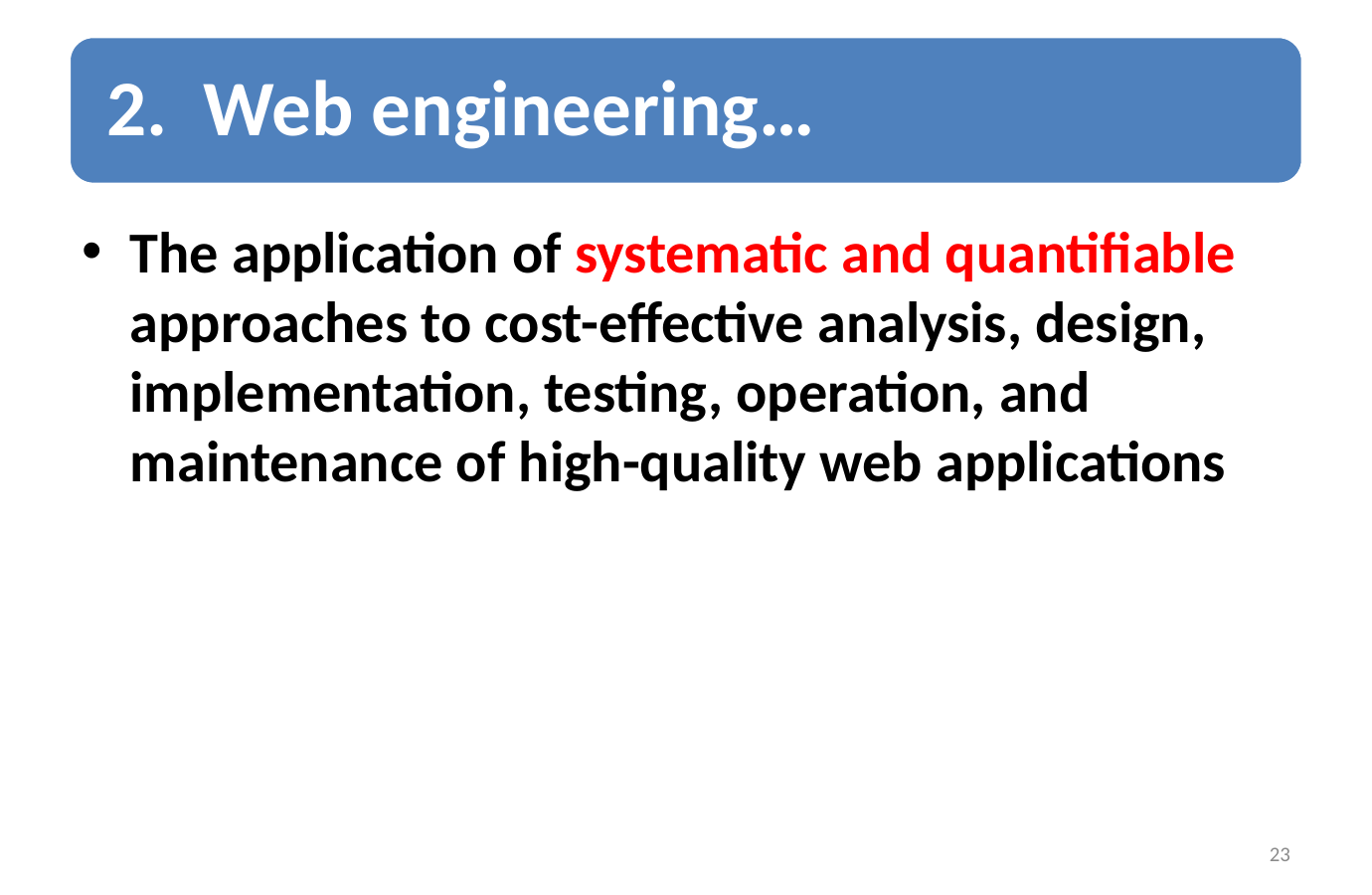

2.  Web engineering…
The application of systematic and quantifiable approaches to cost-effective analysis, design, implementation, testing, operation, and maintenance of high-quality web applications
23